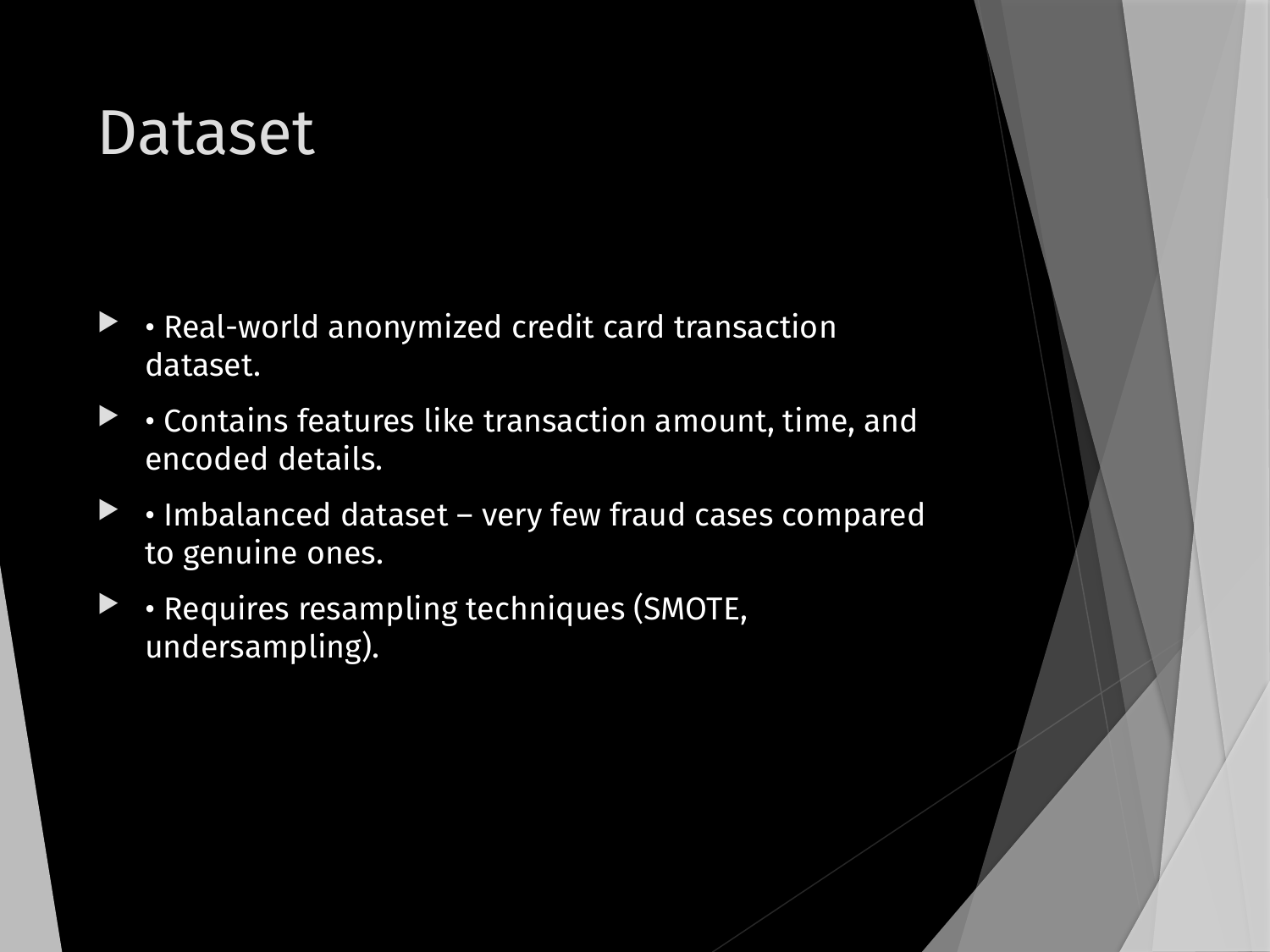

# Dataset
• Real-world anonymized credit card transaction dataset.
• Contains features like transaction amount, time, and encoded details.
• Imbalanced dataset – very few fraud cases compared to genuine ones.
• Requires resampling techniques (SMOTE, undersampling).